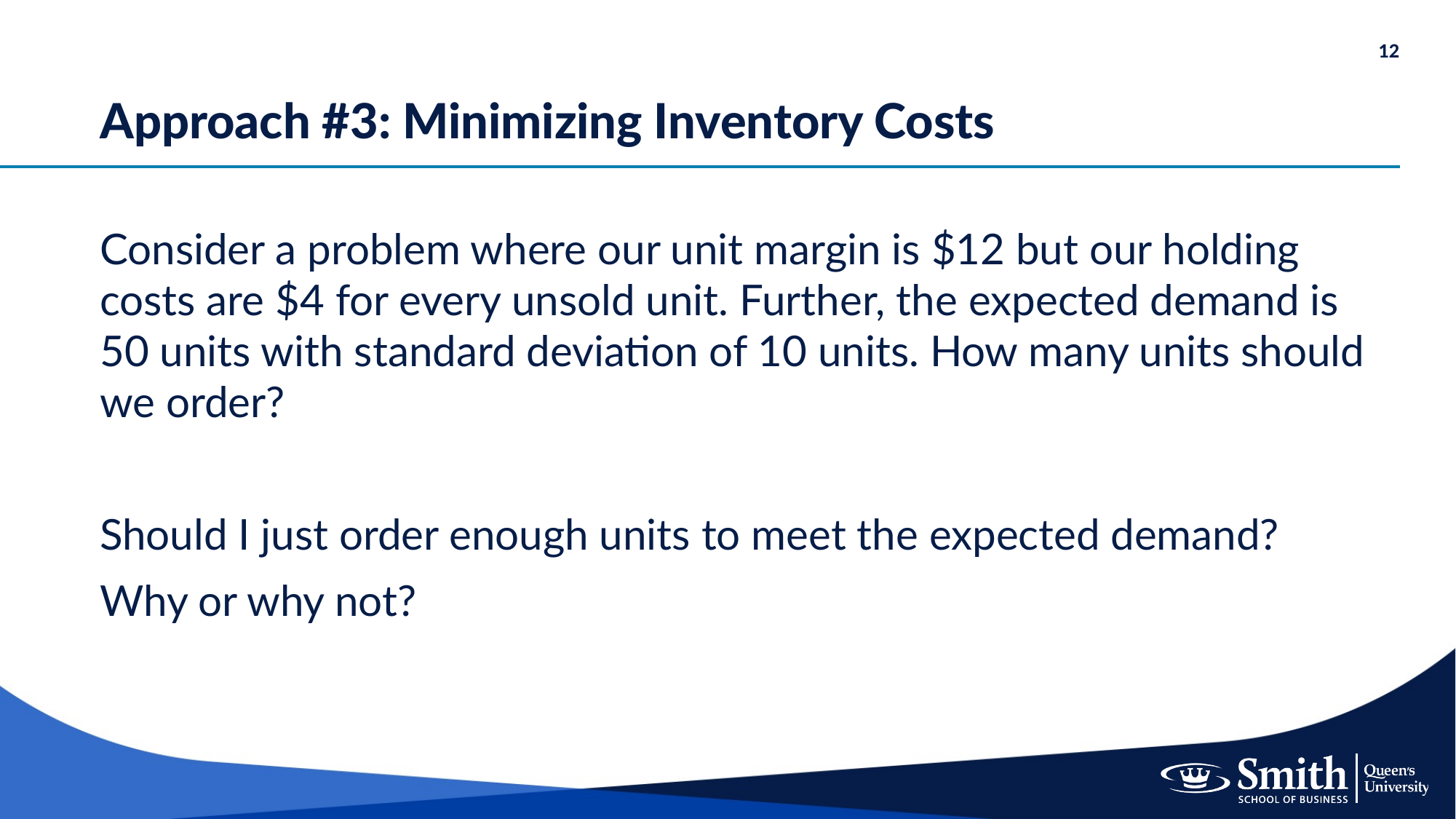

# Approach #3: Minimizing Inventory Costs
Consider a problem where our unit margin is $12 but our holding costs are $4 for every unsold unit. Further, the expected demand is 50 units with standard deviation of 10 units. How many units should we order?

Should I just order enough units to meet the expected demand?
Why or why not?